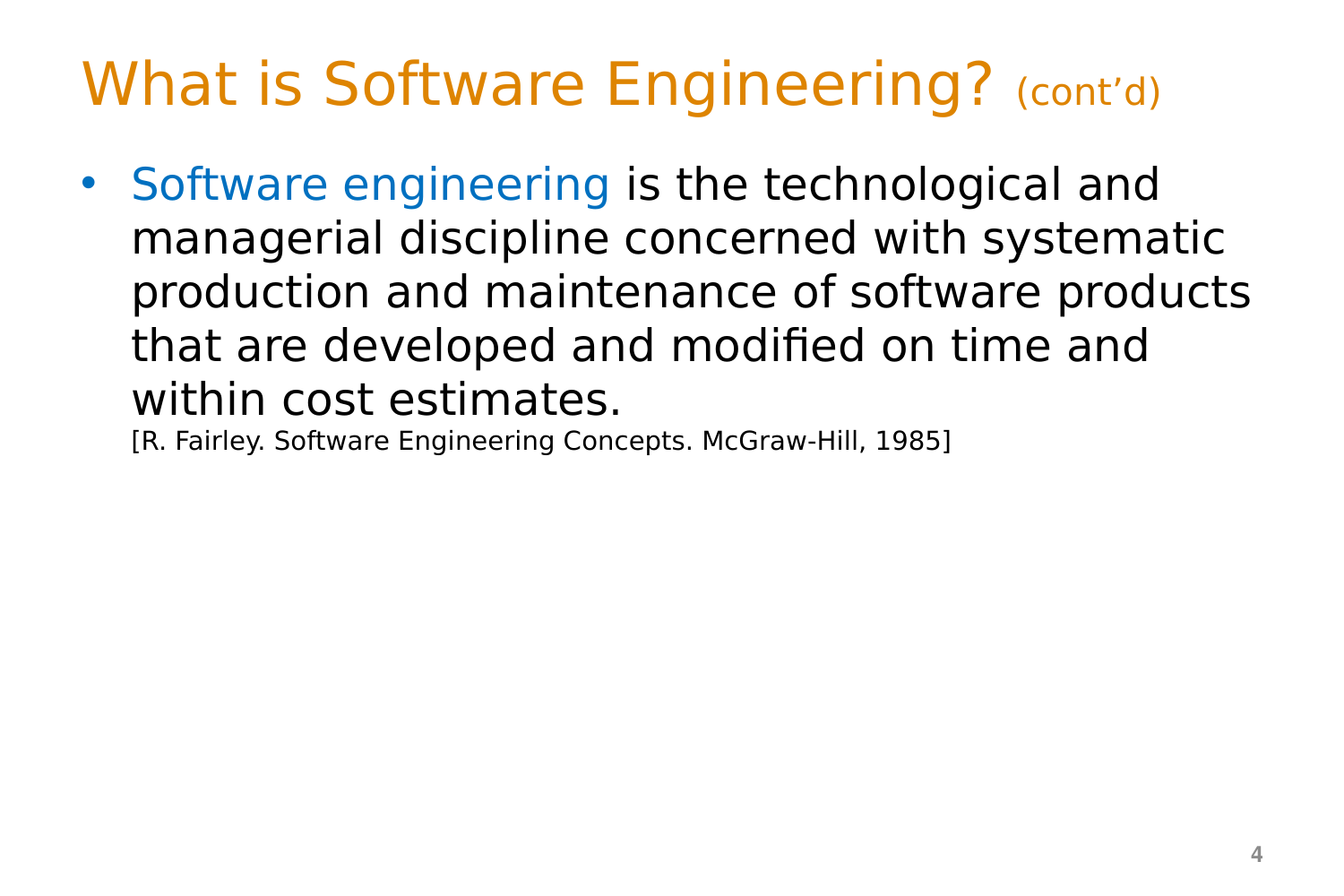

# What is Software Engineering? (cont’d)
Software engineering is the technological and managerial discipline concerned with systematic production and maintenance of software products that are developed and modified on time and within cost estimates.
[R. Fairley. Software Engineering Concepts. McGraw-Hill, 1985]
4